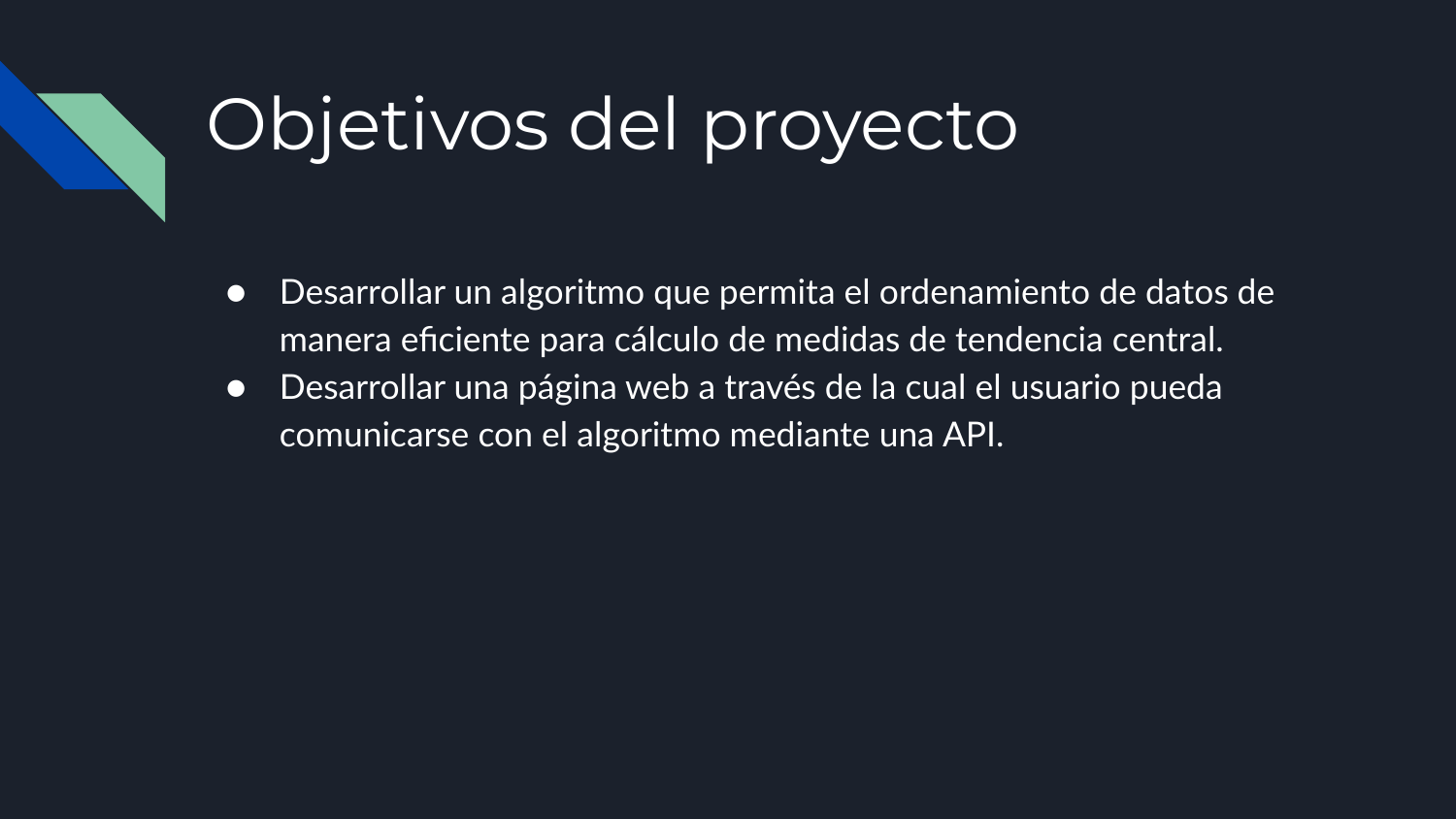

# Objetivos del proyecto
Desarrollar un algoritmo que permita el ordenamiento de datos de manera eficiente para cálculo de medidas de tendencia central.
Desarrollar una página web a través de la cual el usuario pueda comunicarse con el algoritmo mediante una API.